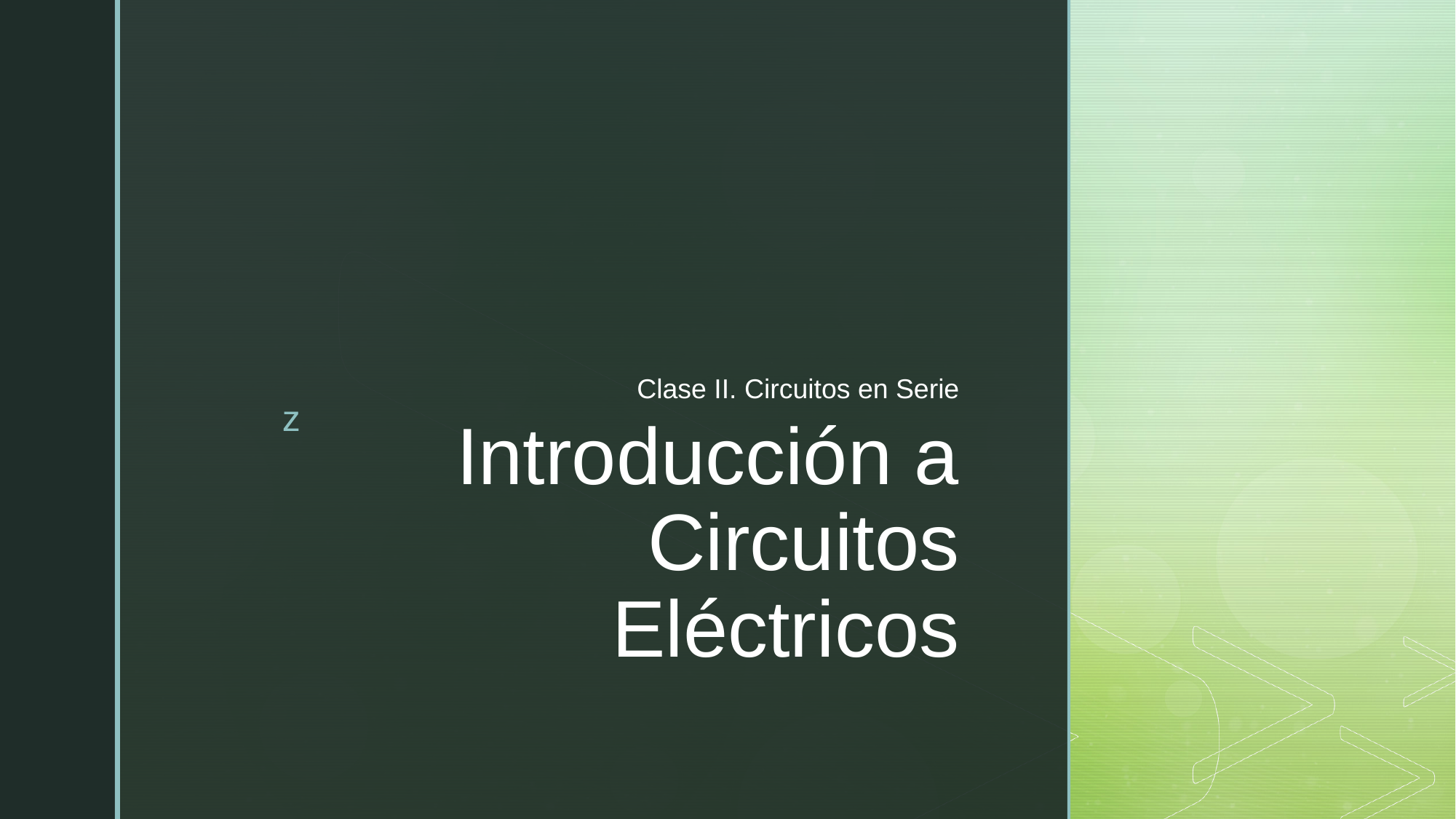

Clase II. Circuitos en Serie
# Introducción a Circuitos Eléctricos